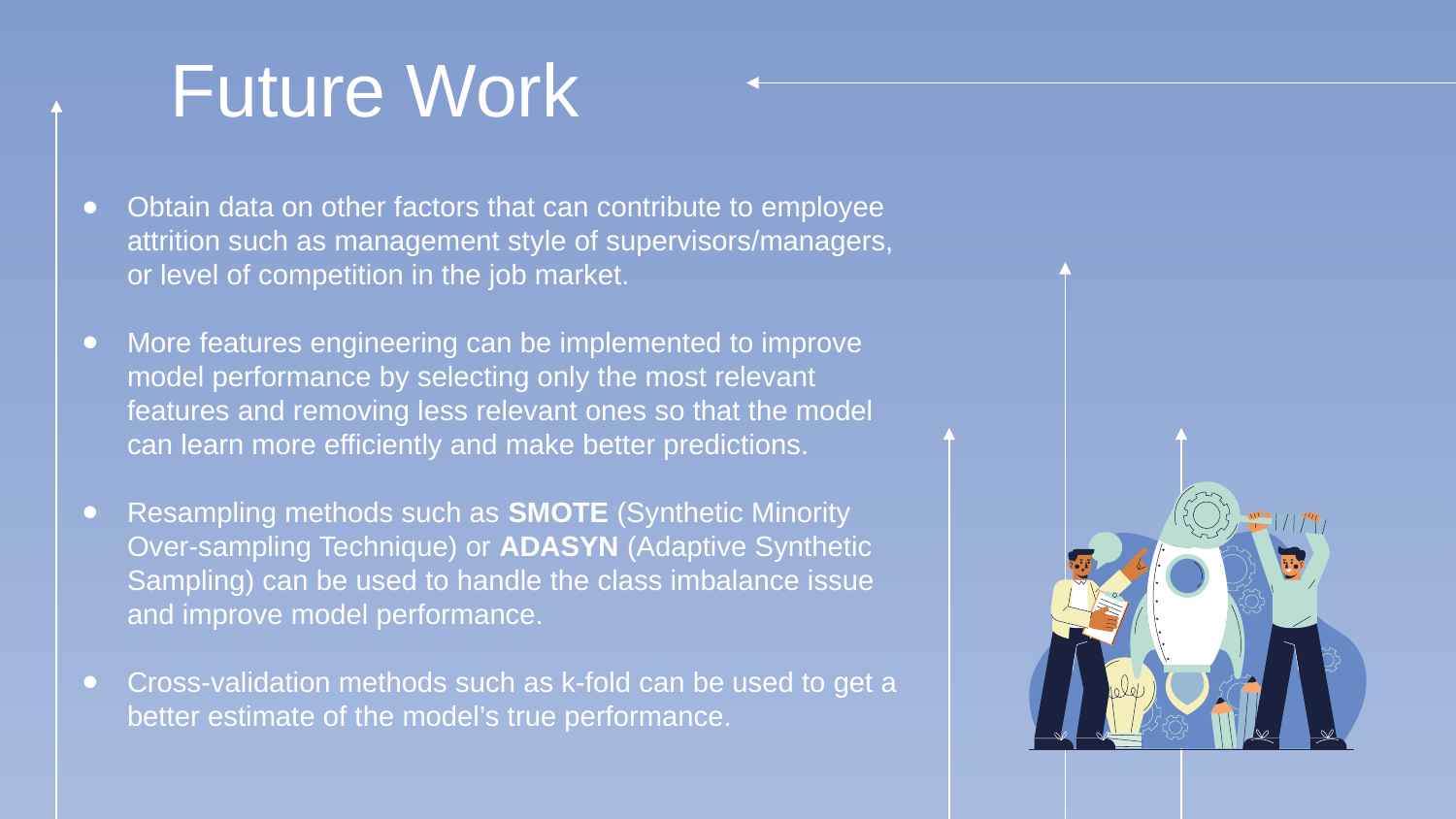

# Future Work
Obtain data on other factors that can contribute to employee attrition such as management style of supervisors/managers, or level of competition in the job market.

More features engineering can be implemented to improve model performance by selecting only the most relevant features and removing less relevant ones so that the model can learn more efficiently and make better predictions.

Resampling methods such as SMOTE (Synthetic Minority Over-sampling Technique) or ADASYN (Adaptive Synthetic Sampling) can be used to handle the class imbalance issue and improve model performance.

Cross-validation methods such as k-fold can be used to get a better estimate of the model’s true performance.